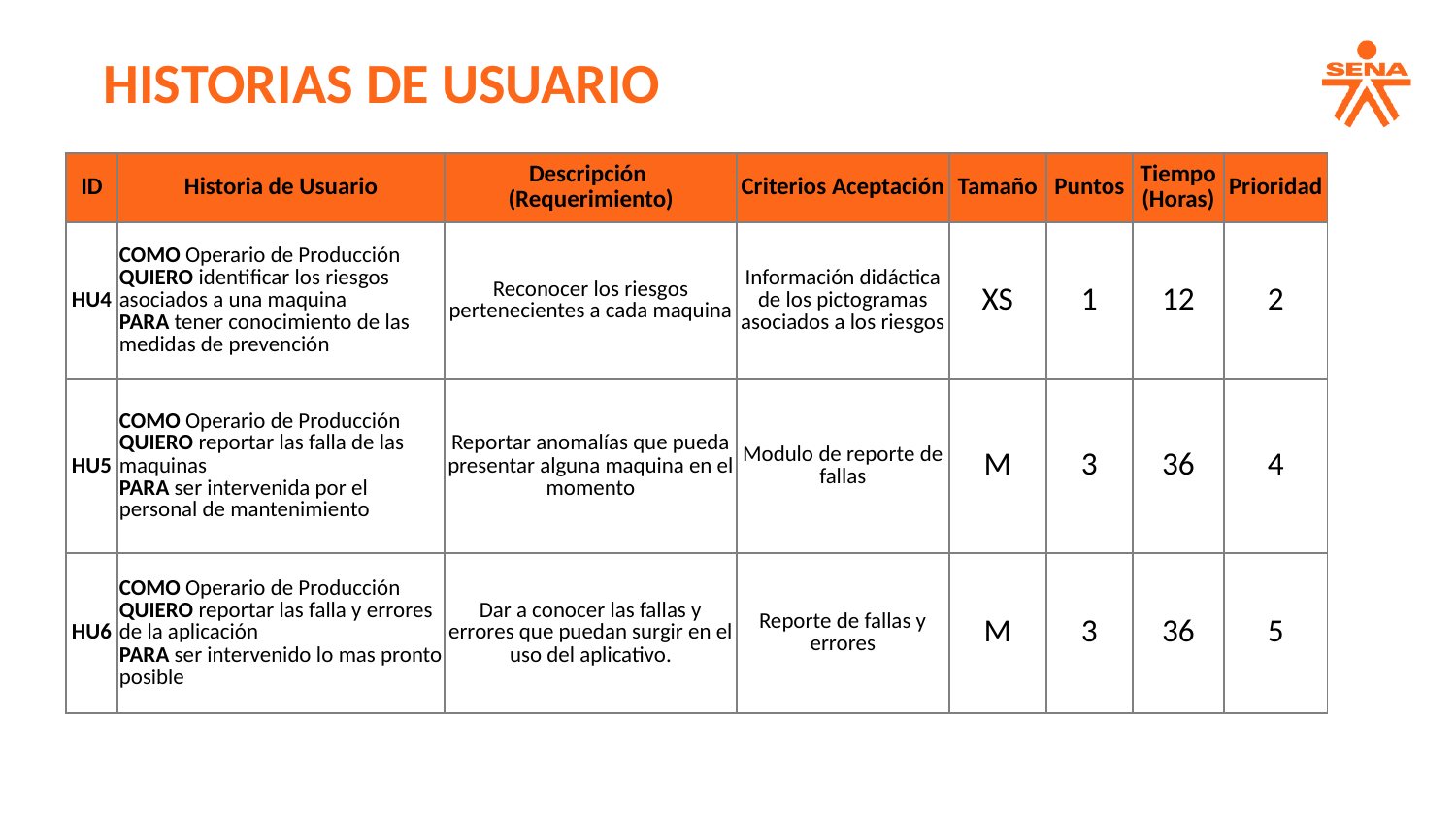

JUSTIFICACIÓN
HISTORIAS DE USUARIO
| ID | Historia de Usuario | Descripción (Requerimiento) | Criterios Aceptación | Tamaño | Puntos | Tiempo (Horas) | Prioridad |
| --- | --- | --- | --- | --- | --- | --- | --- |
| HU4 | COMO Operario de Producción QUIERO identificar los riesgos asociados a una maquina PARA tener conocimiento de las medidas de prevención | Reconocer los riesgos pertenecientes a cada maquina | Información didáctica de los pictogramas asociados a los riesgos | XS | 1 | 12 | 2 |
| HU5 | COMO Operario de Producción QUIERO reportar las falla de las maquinas PARA ser intervenida por el personal de mantenimiento | Reportar anomalías que pueda presentar alguna maquina en el momento | Modulo de reporte de fallas | M | 3 | 36 | 4 |
| HU6 | COMO Operario de Producción QUIERO reportar las falla y errores de la aplicación PARA ser intervenido lo mas pronto posible | Dar a conocer las fallas y errores que puedan surgir en el uso del aplicativo. | Reporte de fallas y errores | M | 3 | 36 | 5 |